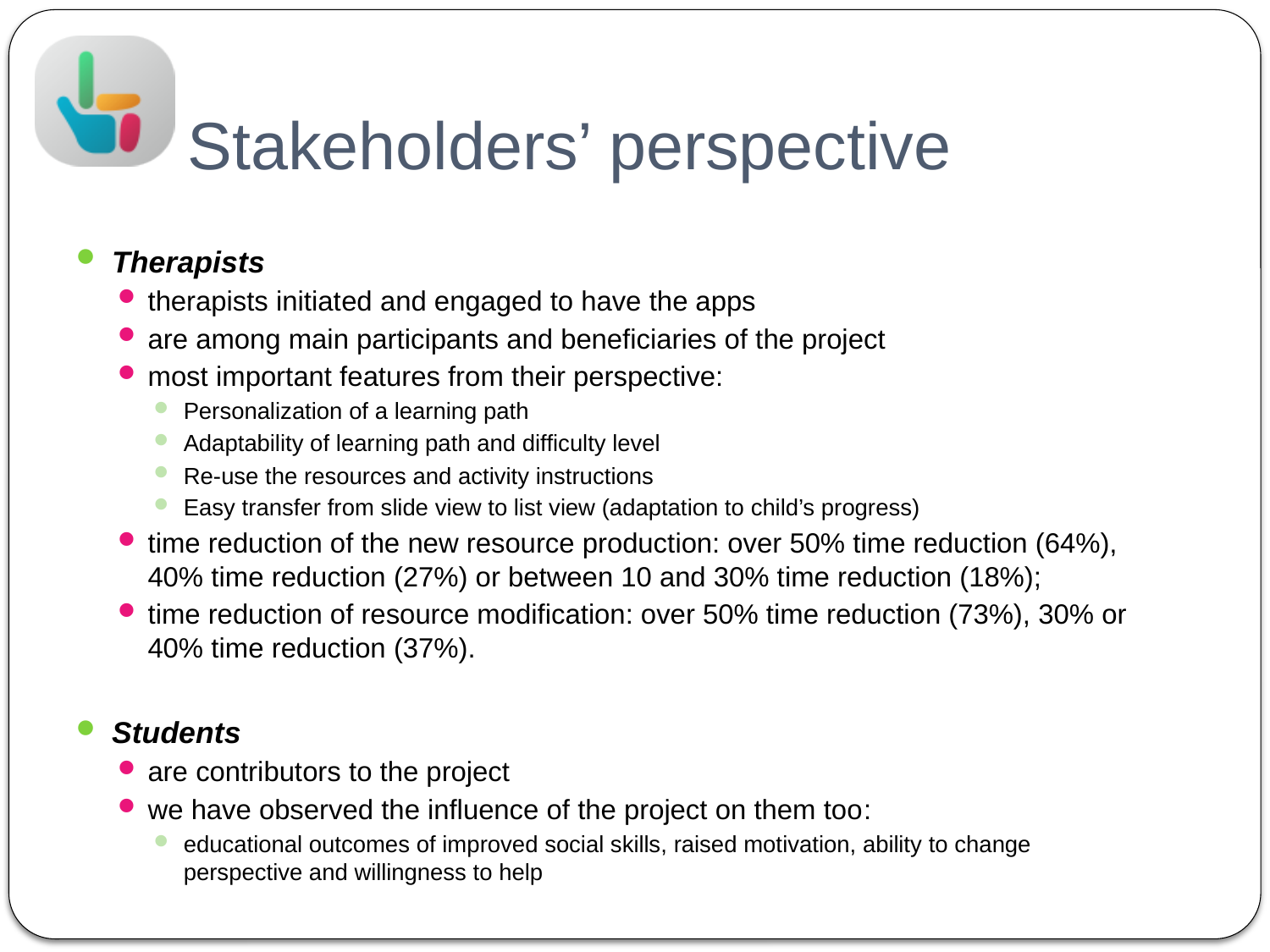

# Stakeholders’ perspective
Therapists
therapists initiated and engaged to have the apps
are among main participants and beneficiaries of the project
most important features from their perspective:
Personalization of a learning path
Adaptability of learning path and difficulty level
Re-use the resources and activity instructions
Easy transfer from slide view to list view (adaptation to child’s progress)
time reduction of the new resource production: over 50% time reduction (64%), 40% time reduction (27%) or between 10 and 30% time reduction (18%);
time reduction of resource modification: over 50% time reduction (73%), 30% or 40% time reduction (37%).

Students
are contributors to the project
we have observed the influence of the project on them too:
educational outcomes of improved social skills, raised motivation, ability to change perspective and willingness to help